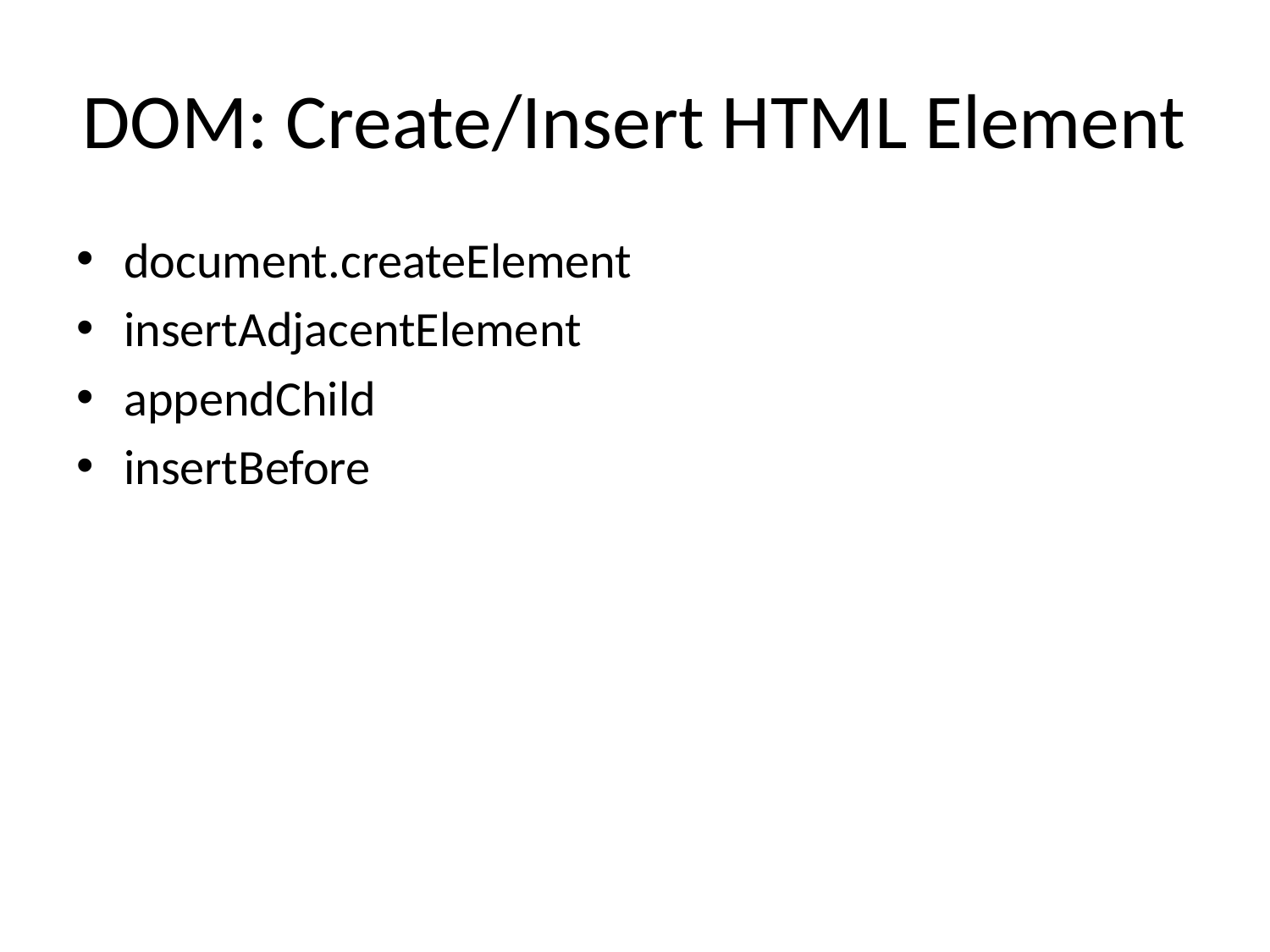

# DOM: Create/Insert HTML Element
document.createElement
insertAdjacentElement
appendChild
insertBefore